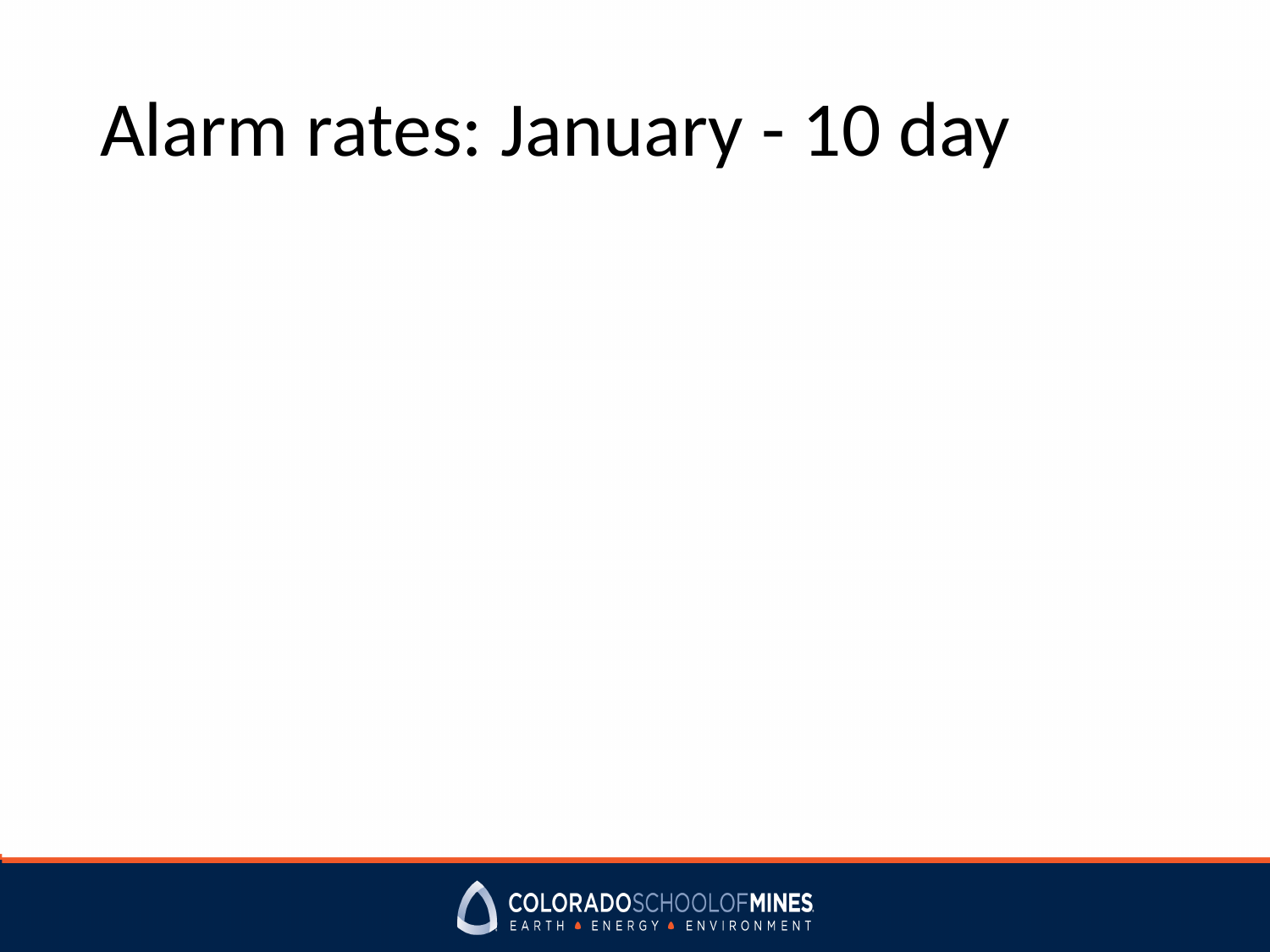

# Alarm rates: January - 10 day